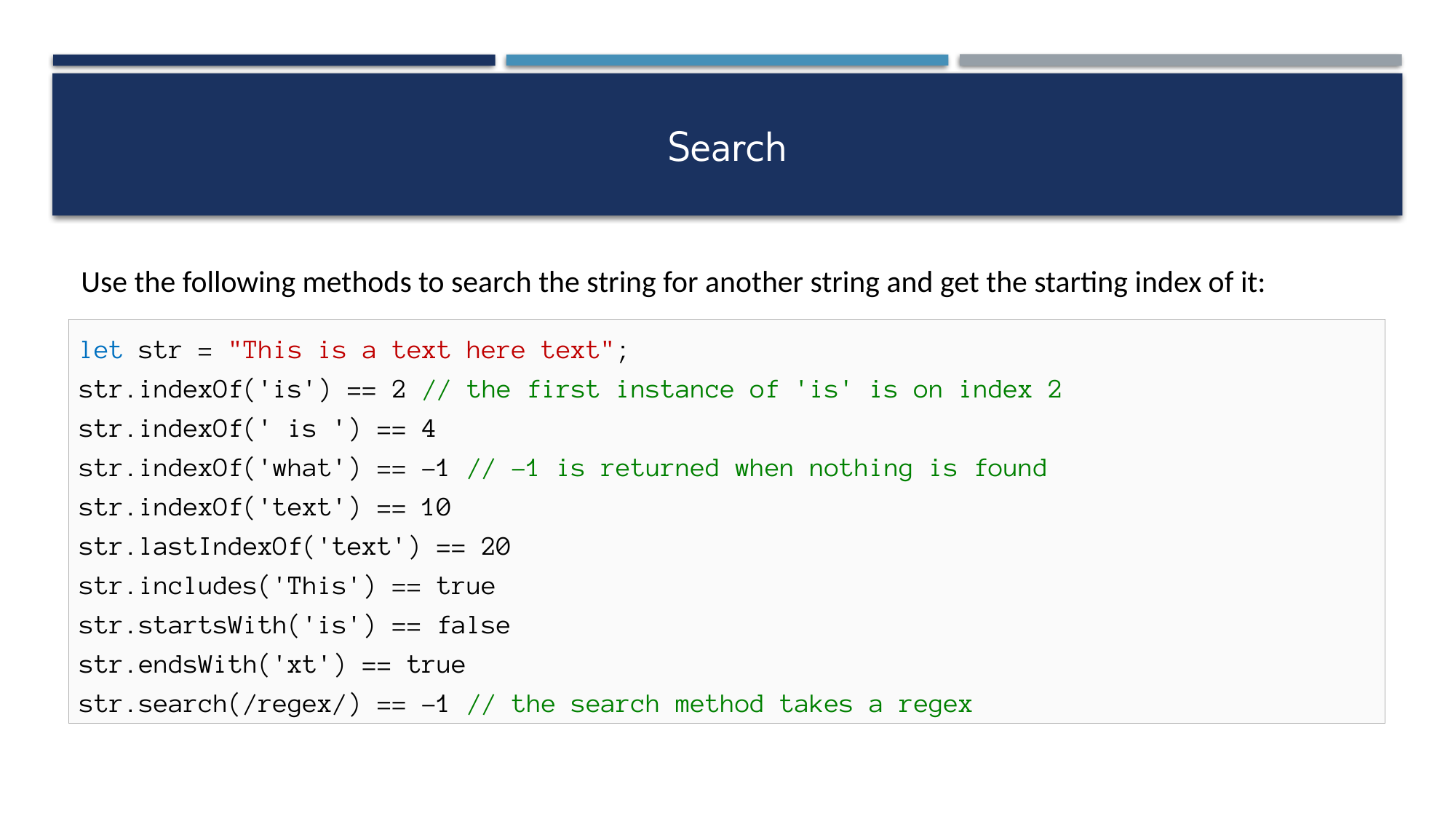

# Search
Use the following methods to search the string for another string and get the starting index of it:
let str = "This is a text here text";
str.indexOf('is') == 2 // the first instance of 'is' is on index 2
str.indexOf(' is ') == 4
str.indexOf('what') == -1 // -1 is returned when nothing is found
str.indexOf('text') == 10
str.lastIndexOf('text') == 20
str.includes('This') == true
str.startsWith('is') == false
str.endsWith('xt') == true
str.search(/regex/) == -1 // the search method takes a regex